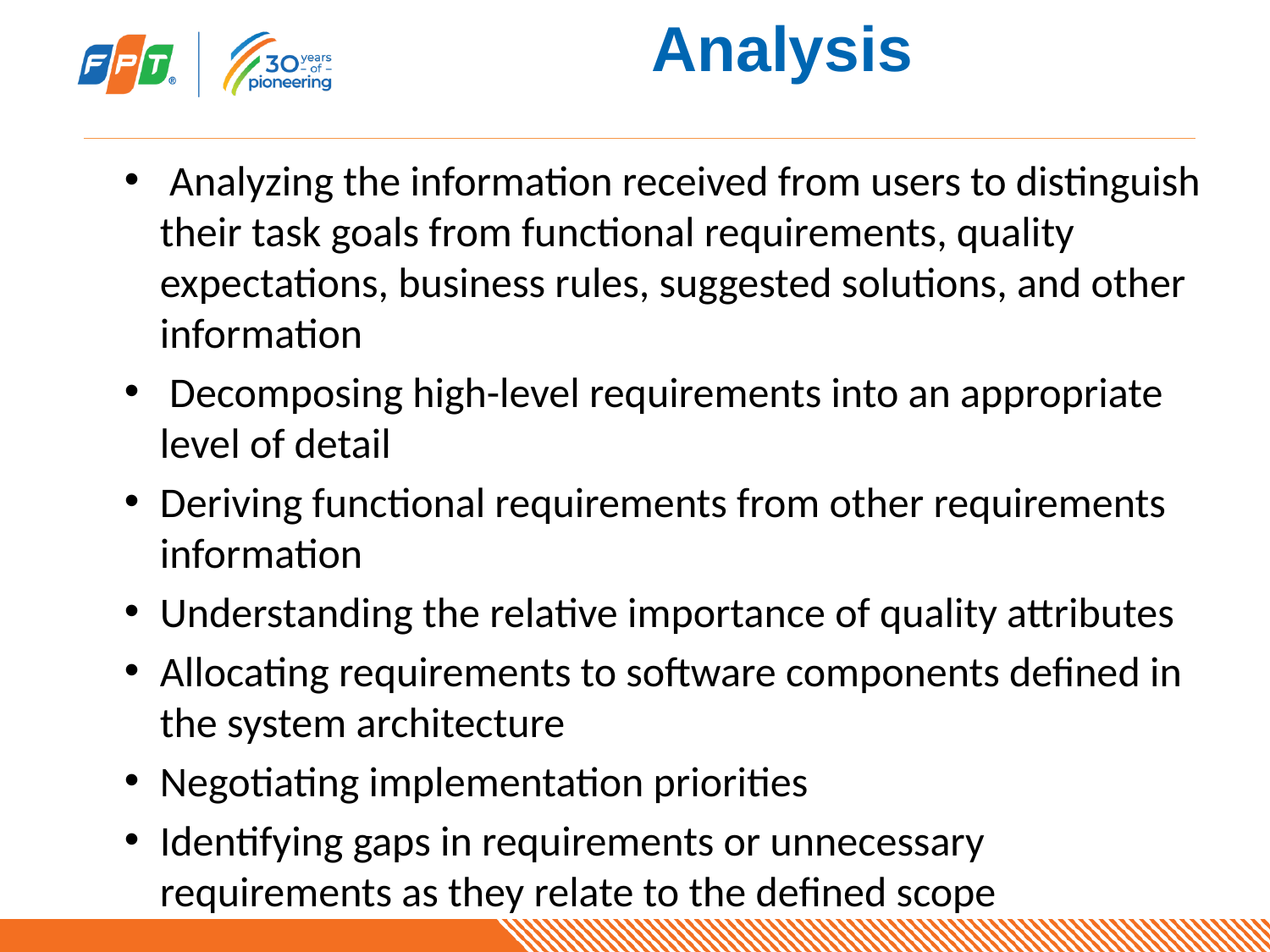

# Analysis
 Analyzing the information received from users to distinguish their task goals from functional requirements, quality expectations, business rules, suggested solutions, and other information
 Decomposing high-level requirements into an appropriate level of detail
Deriving functional requirements from other requirements information
Understanding the relative importance of quality attributes
Allocating requirements to software components defined in the system architecture
Negotiating implementation priorities
Identifying gaps in requirements or unnecessary requirements as they relate to the defined scope